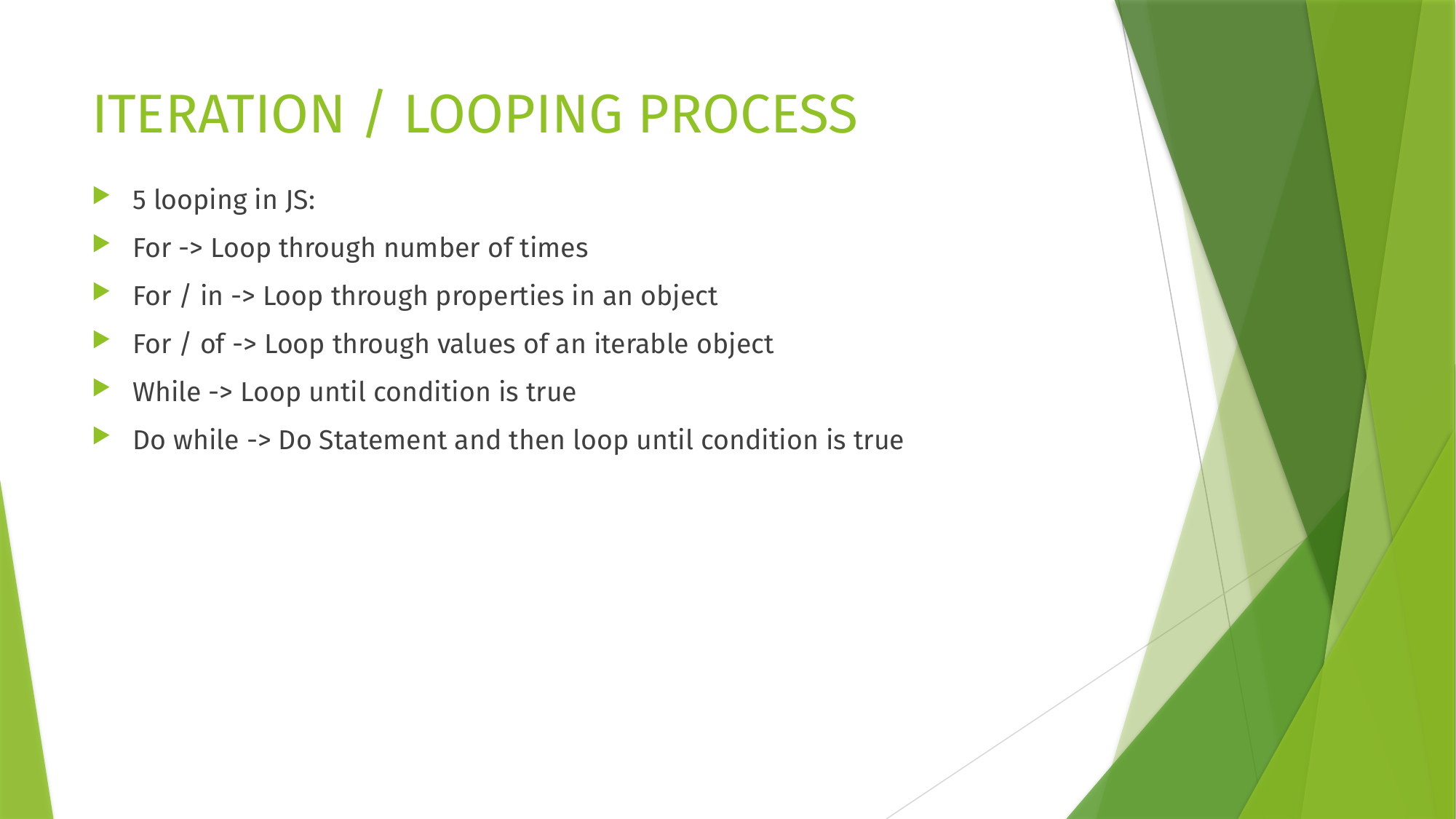

# ITERATION / LOOPING PROCESS
5 looping in JS:
For -> Loop through number of times
For / in -> Loop through properties in an object
For / of -> Loop through values of an iterable object
While -> Loop until condition is true
Do while -> Do Statement and then loop until condition is true